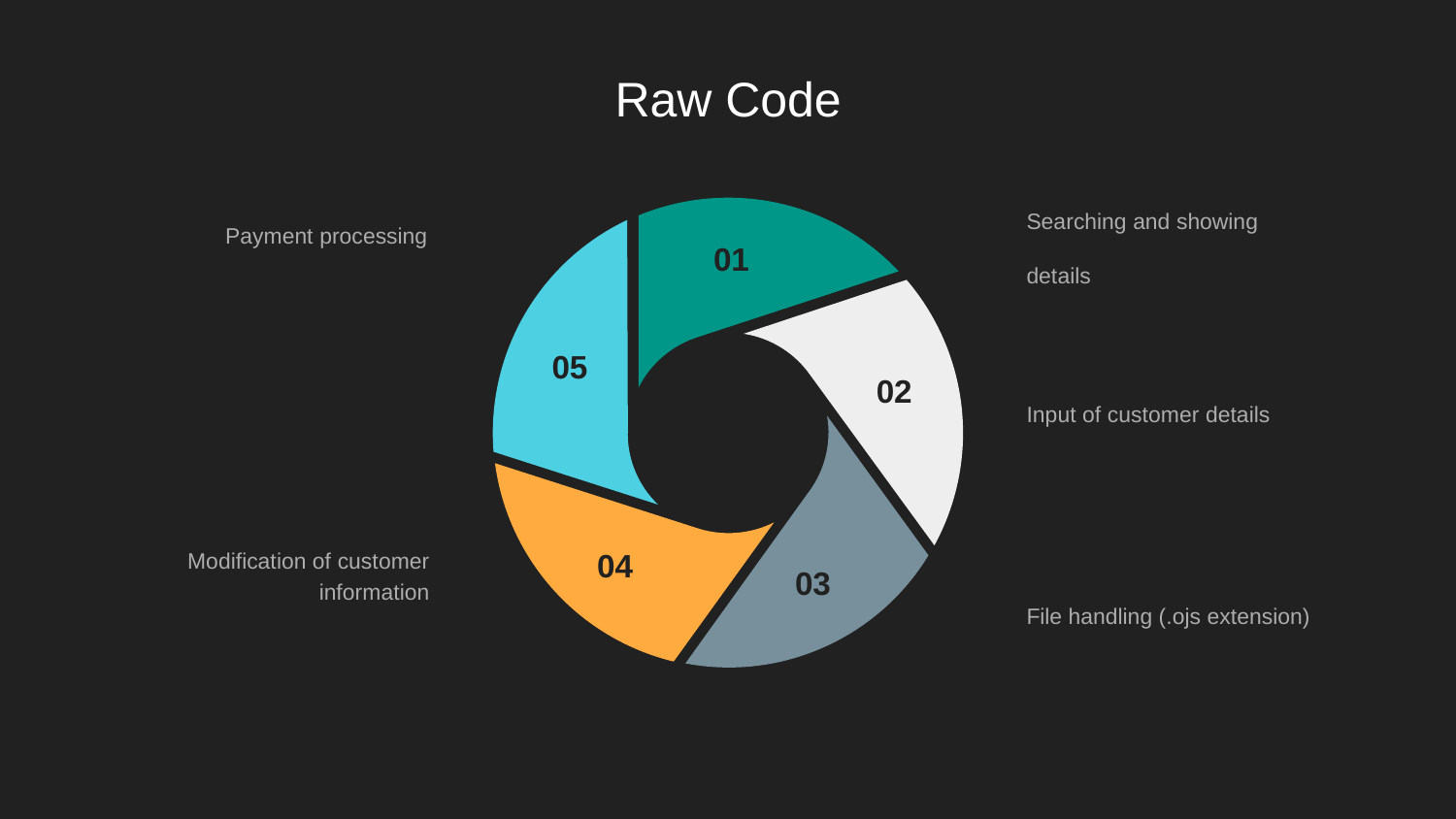

# Raw Code
Searching and showing
details
Payment processing
Input of customer details
Modification of customer information
File handling (.ojs extension)